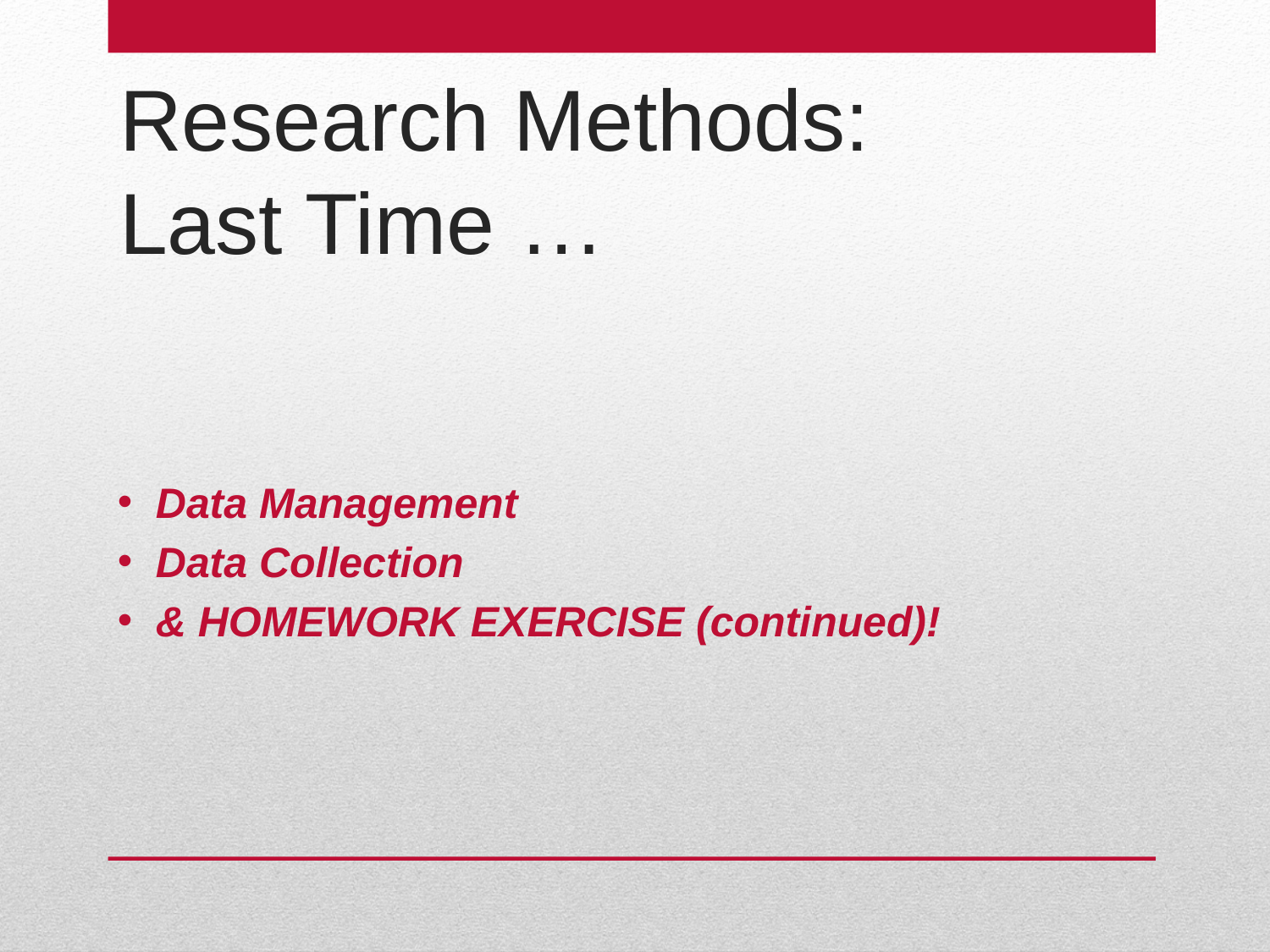

# Research Methods: Last Time …
Data Management
Data Collection
& HOMEWORK EXERCISE (continued)!